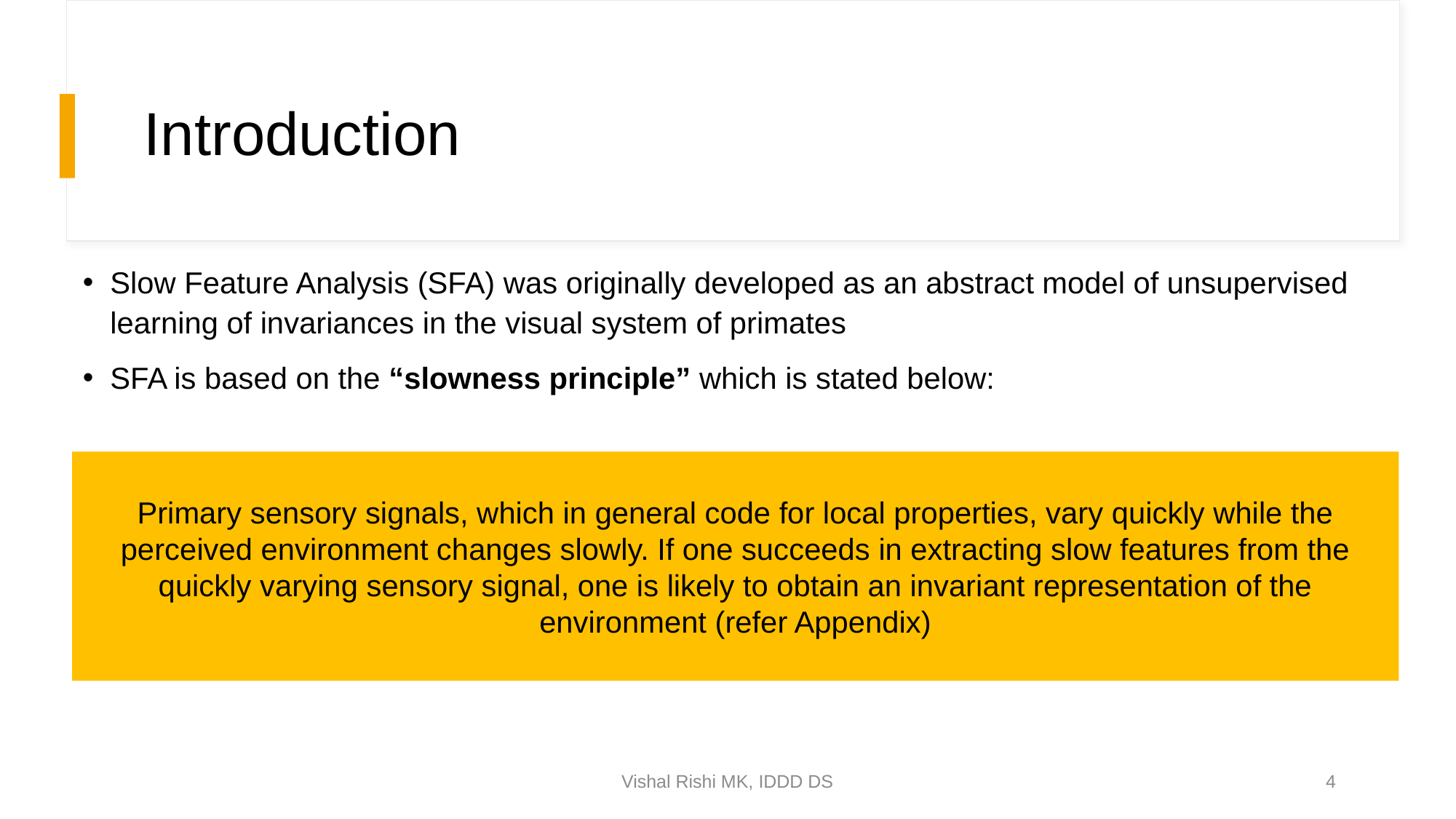

# Introduction
Slow Feature Analysis (SFA) was originally developed as an abstract model of unsupervised learning of invariances in the visual system of primates
SFA is based on the “slowness principle” which is stated below:

Primary sensory signals, which in general code for local properties, vary quickly while the perceived environment changes slowly. If one succeeds in extracting slow features from the quickly varying sensory signal, one is likely to obtain an invariant representation of the environment (refer Appendix)

Vishal Rishi MK, IDDD DS
4